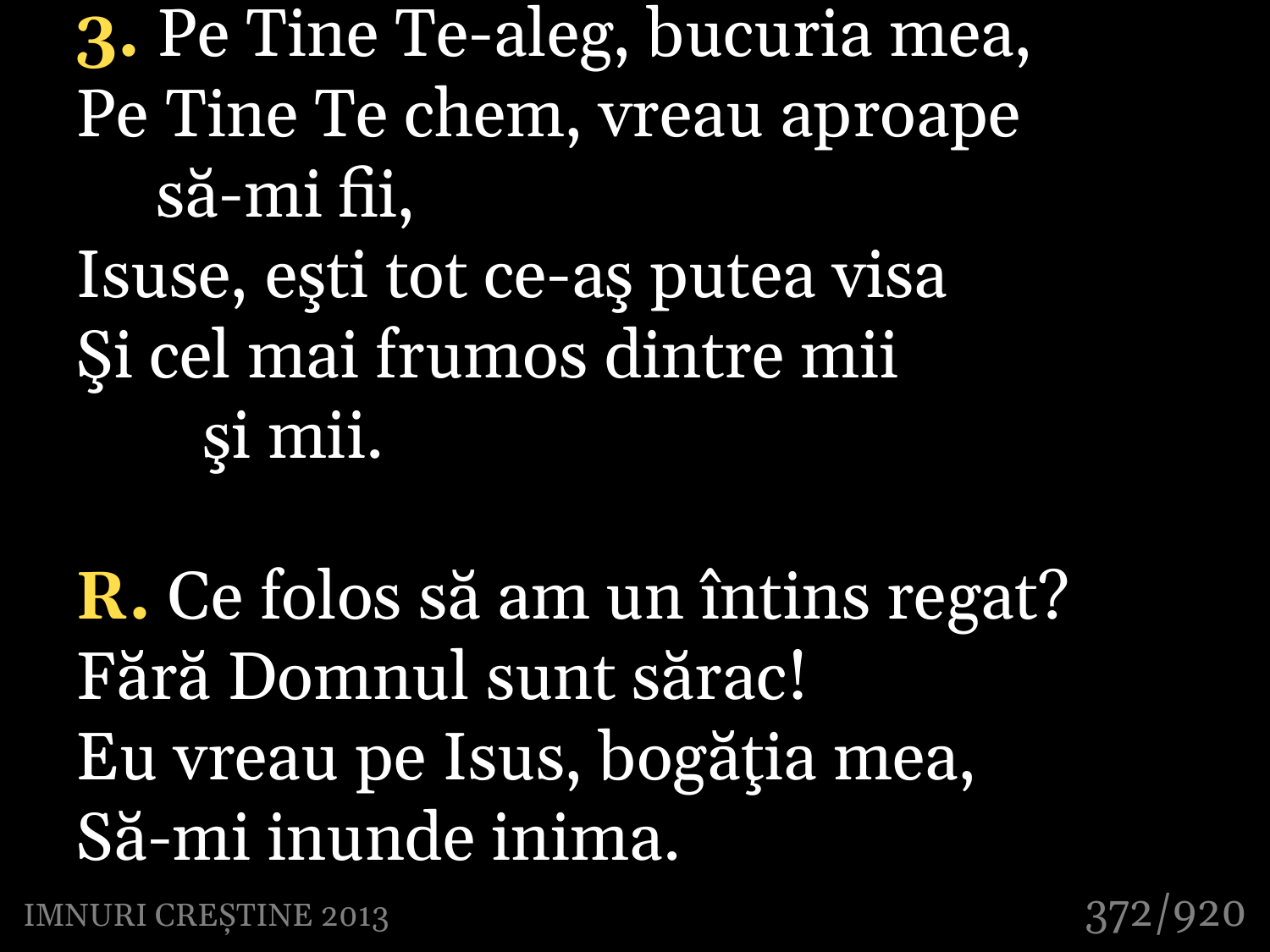

3. Pe Tine Te-aleg, bucuria mea,
Pe Tine Te chem, vreau aproape
     să-mi fii,
Isuse, eşti tot ce-aş putea visa
Şi cel mai frumos dintre mii
	şi mii.

R. Ce folos să am un întins regat?
Fără Domnul sunt sărac!
Eu vreau pe Isus, bogăţia mea,
Să-mi inunde inima.
372/920
IMNURI CREȘTINE 2013